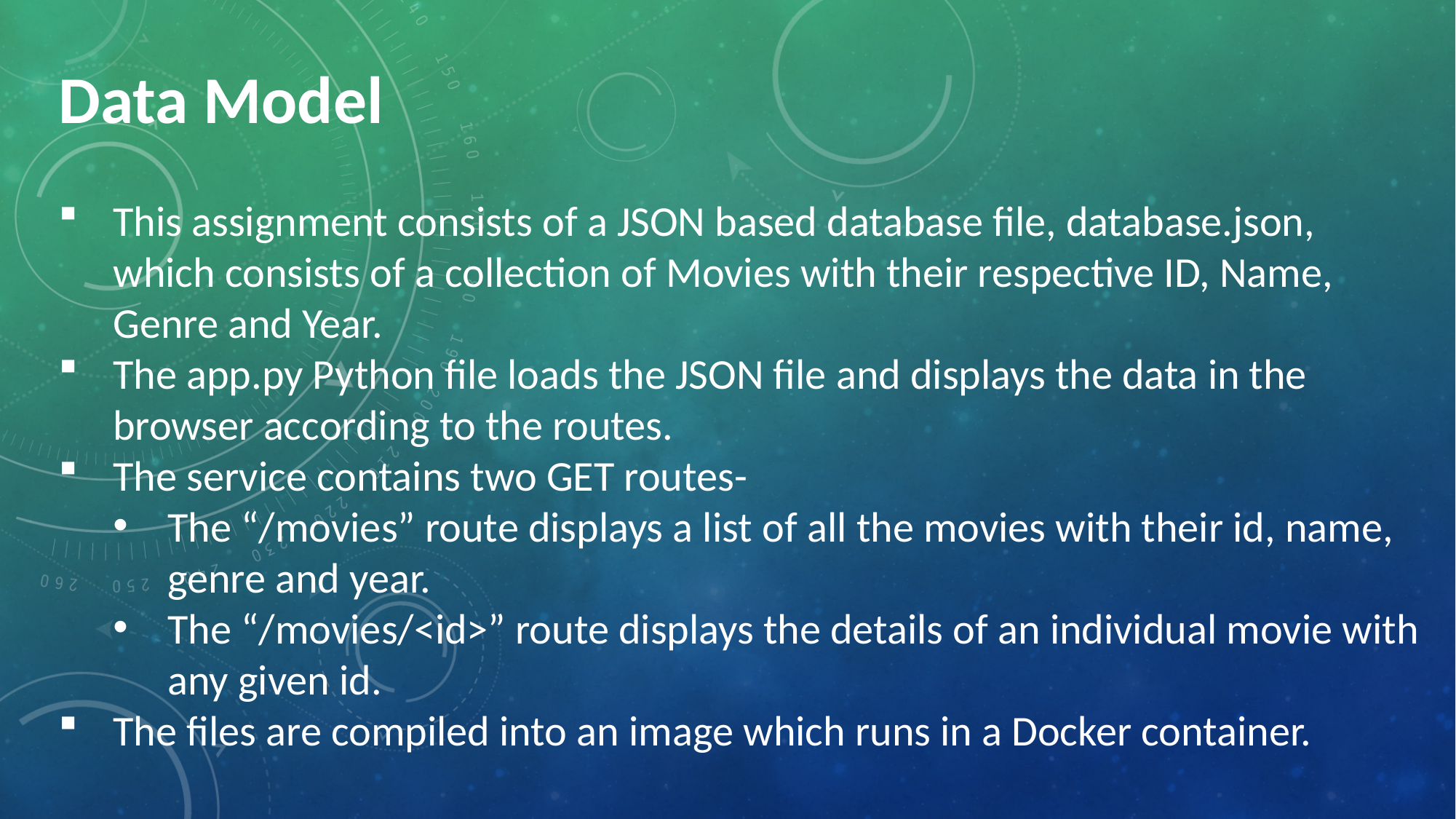

Data Model
This assignment consists of a JSON based database file, database.json, which consists of a collection of Movies with their respective ID, Name, Genre and Year.
The app.py Python file loads the JSON file and displays the data in the browser according to the routes.
The service contains two GET routes-
The “/movies” route displays a list of all the movies with their id, name, genre and year.
The “/movies/<id>” route displays the details of an individual movie with any given id.
The files are compiled into an image which runs in a Docker container.